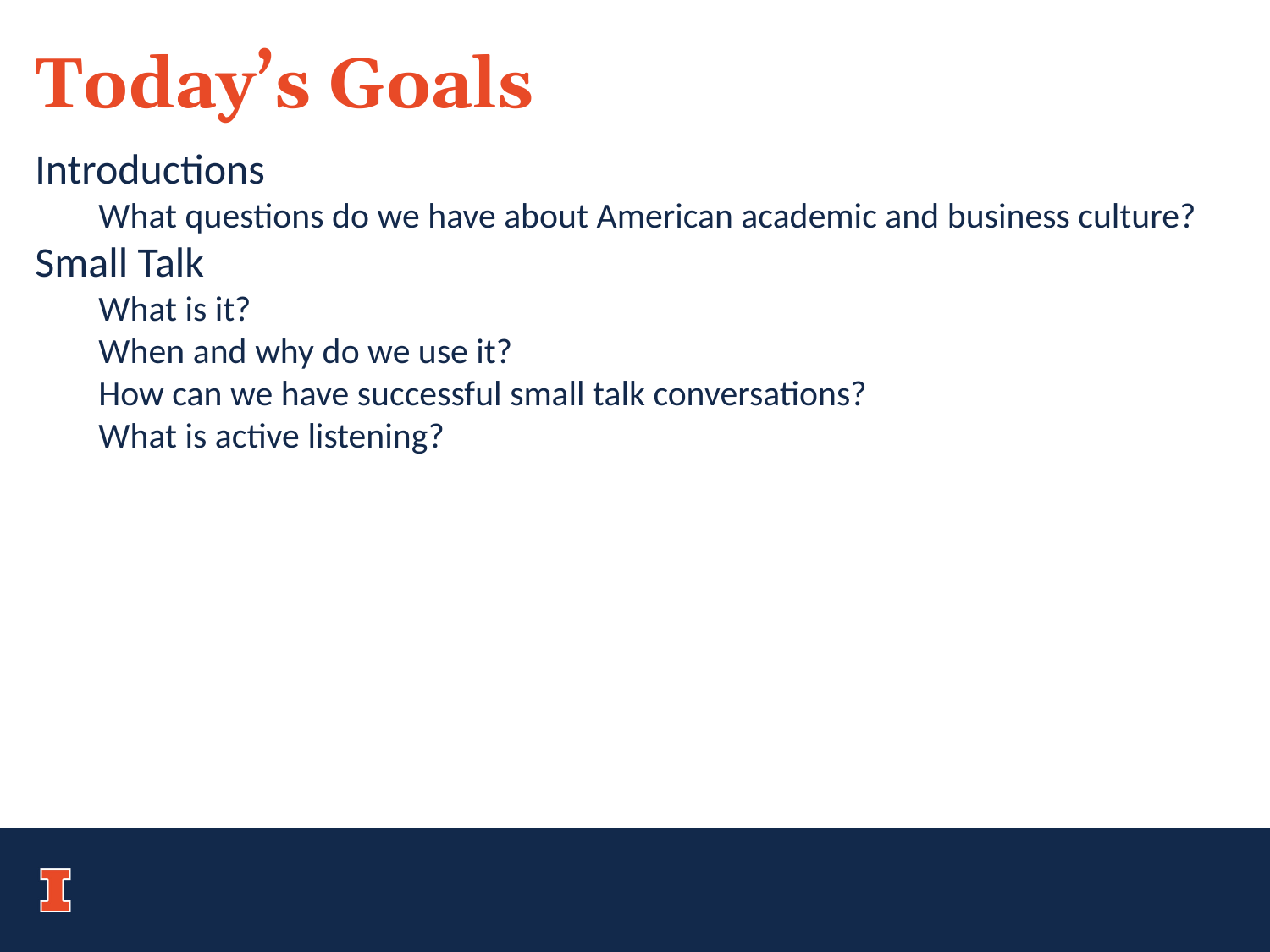

Today’s Goals
Introductions
What questions do we have about American academic and business culture?
Small Talk
What is it?
When and why do we use it?
How can we have successful small talk conversations?
What is active listening?